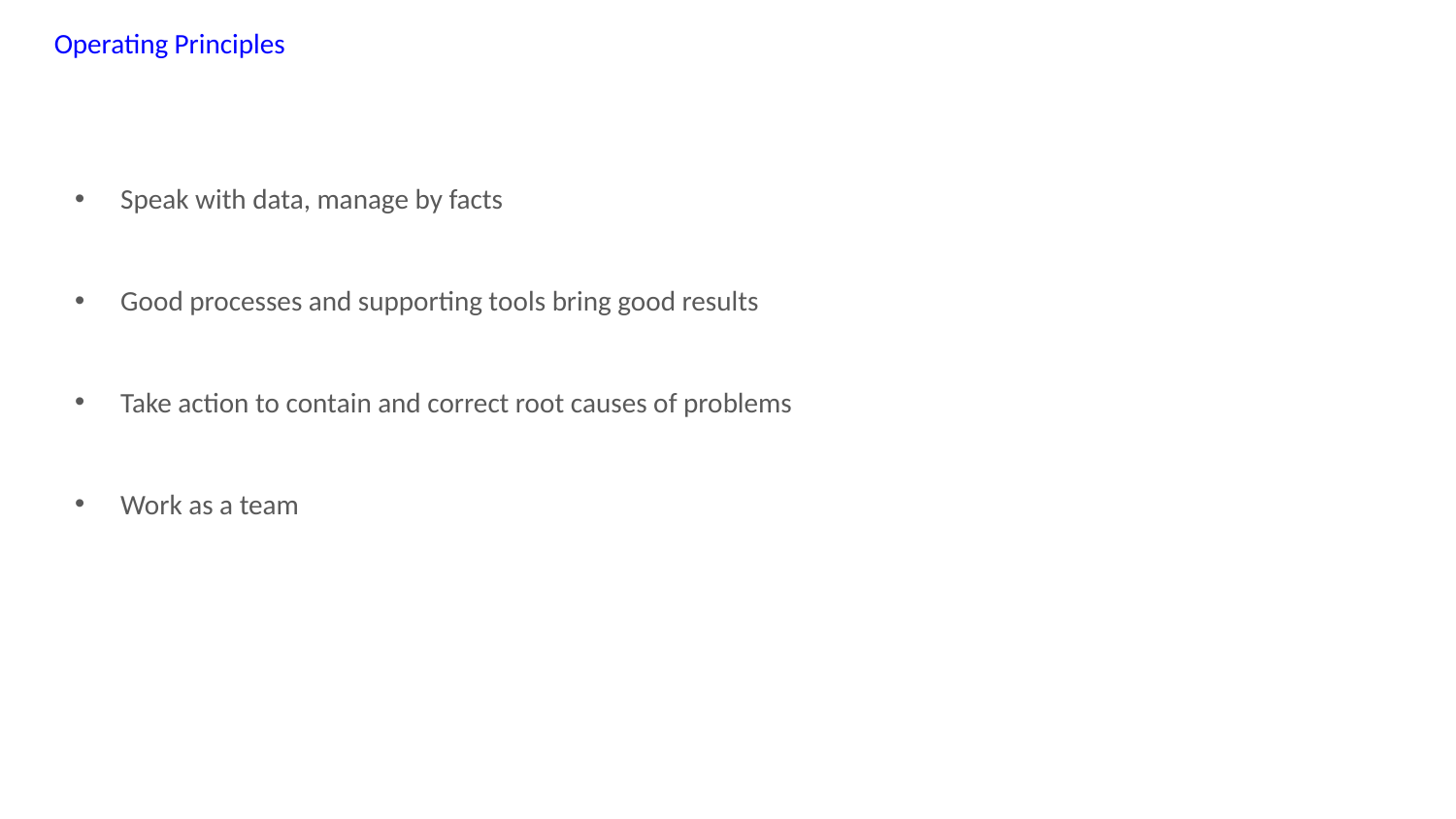

Operating Principles
Speak with data, manage by facts
Good processes and supporting tools bring good results
Take action to contain and correct root causes of problems
Work as a team